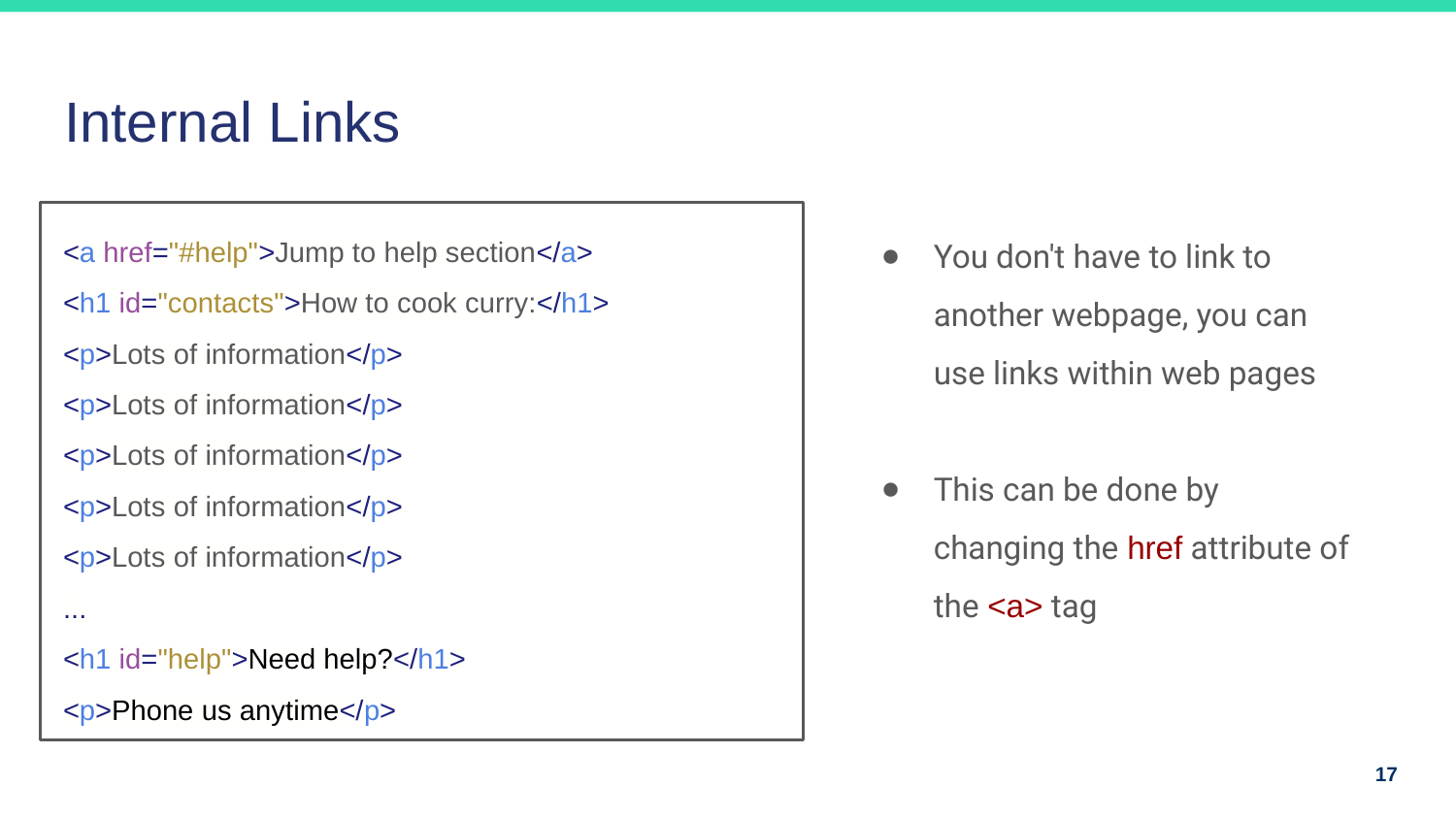

# Internal Links
 <a href="#help">Jump to help section</a>
 <h1 id="contacts">How to cook curry:</h1>
 <p>Lots of information</p>
 <p>Lots of information</p>
 <p>Lots of information</p>
 <p>Lots of information</p>
 <p>Lots of information</p>
 ...
 <h1 id="help">Need help?</h1>
 <p>Phone us anytime</p>
You don't have to link to another webpage, you can use links within web pages

This can be done by changing the href attribute of the <a> tag

17